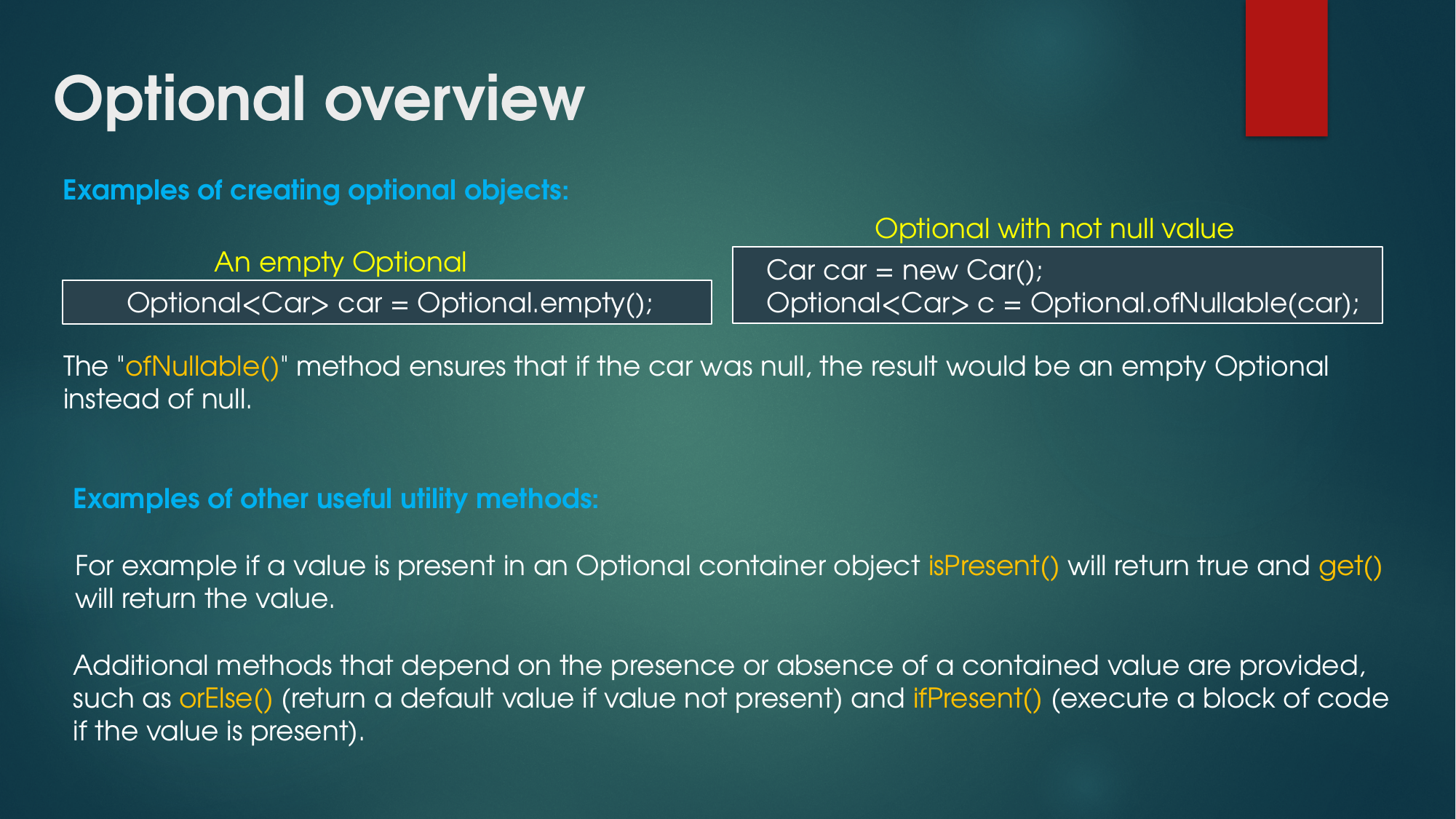

# Optional overview
Examples of creating optional objects:
Optional with not null value
An empty Optional
   Car car = new Car();
   Optional<Car> c = Optional.ofNullable(car);
       Optional<Car> car = Optional.empty();
The "ofNullable()" method ensures that if the car was null, the result would be an empty Optional instead of null.
Examples of other useful utility methods:
For example if a value is present in an Optional container object isPresent() will return true and get() will return the value.
Additional methods that depend on the presence or absence of a contained value are provided, such as orElse() (return a default value if value not present) and ifPresent() (execute a block of code if the value is present).